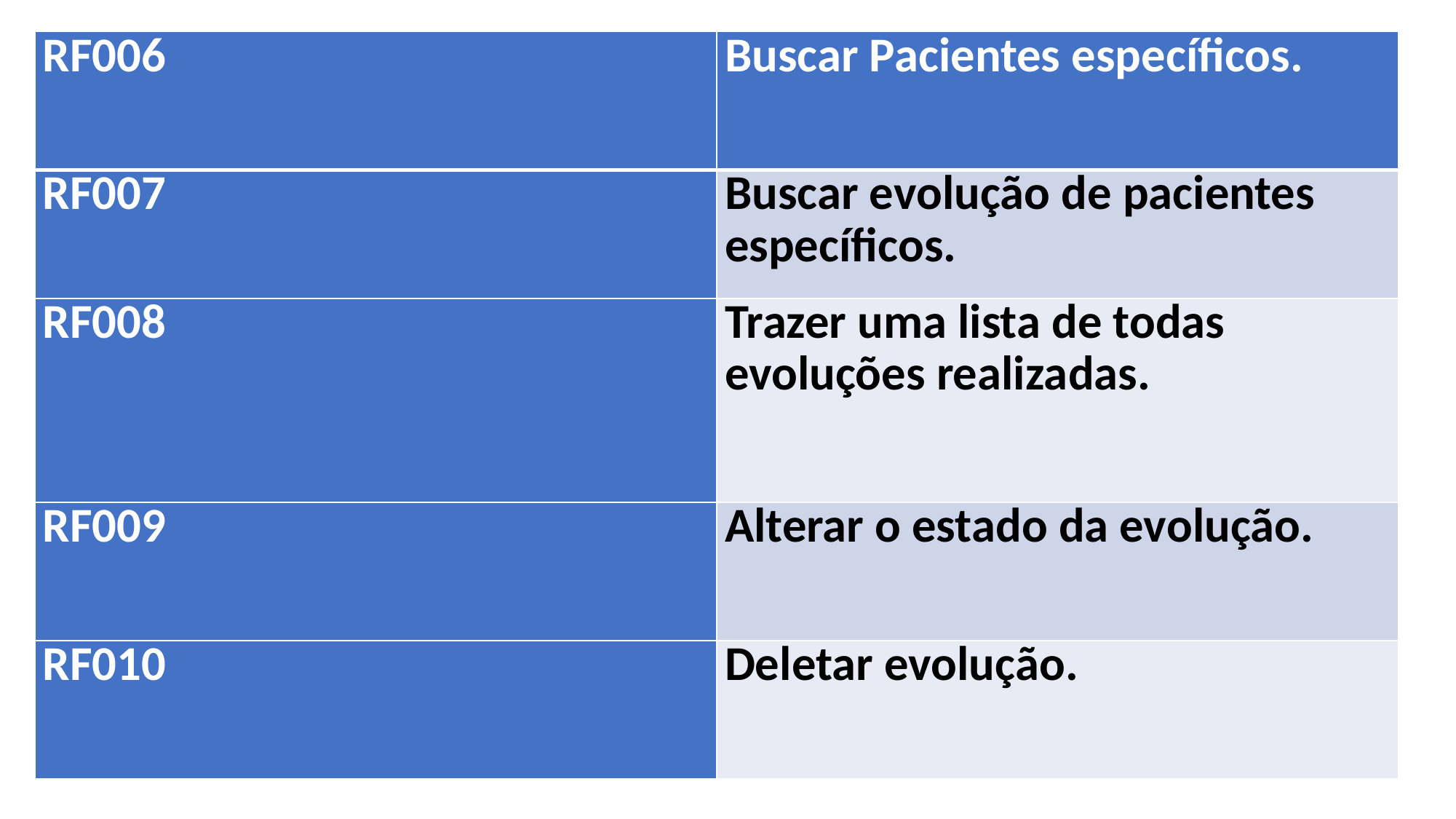

| RF006 | Buscar Pacientes específicos. |
| --- | --- |
| RF007 | Buscar evolução de pacientes específicos. |
| RF008 | Trazer uma lista de todas evoluções realizadas. |
| RF009 | Alterar o estado da evolução. |
| RF010 | Deletar evolução. |